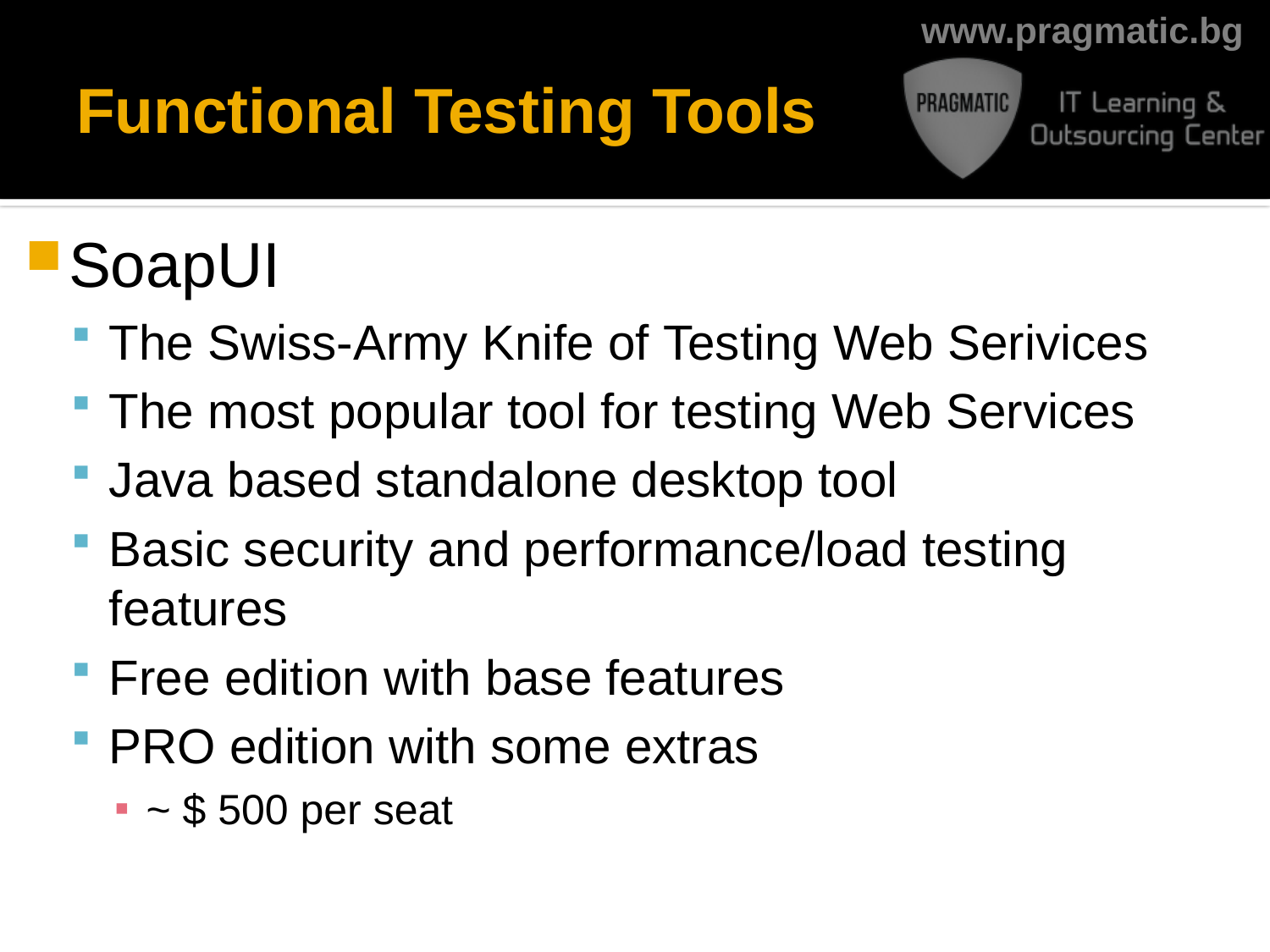

# Functional Testing Tools
SoapUI
The Swiss-Army Knife of Testing Web Serivices
The most popular tool for testing Web Services
Java based standalone desktop tool
Basic security and performance/load testing features
Free edition with base features
PRO edition with some extras
~ $ 500 per seat